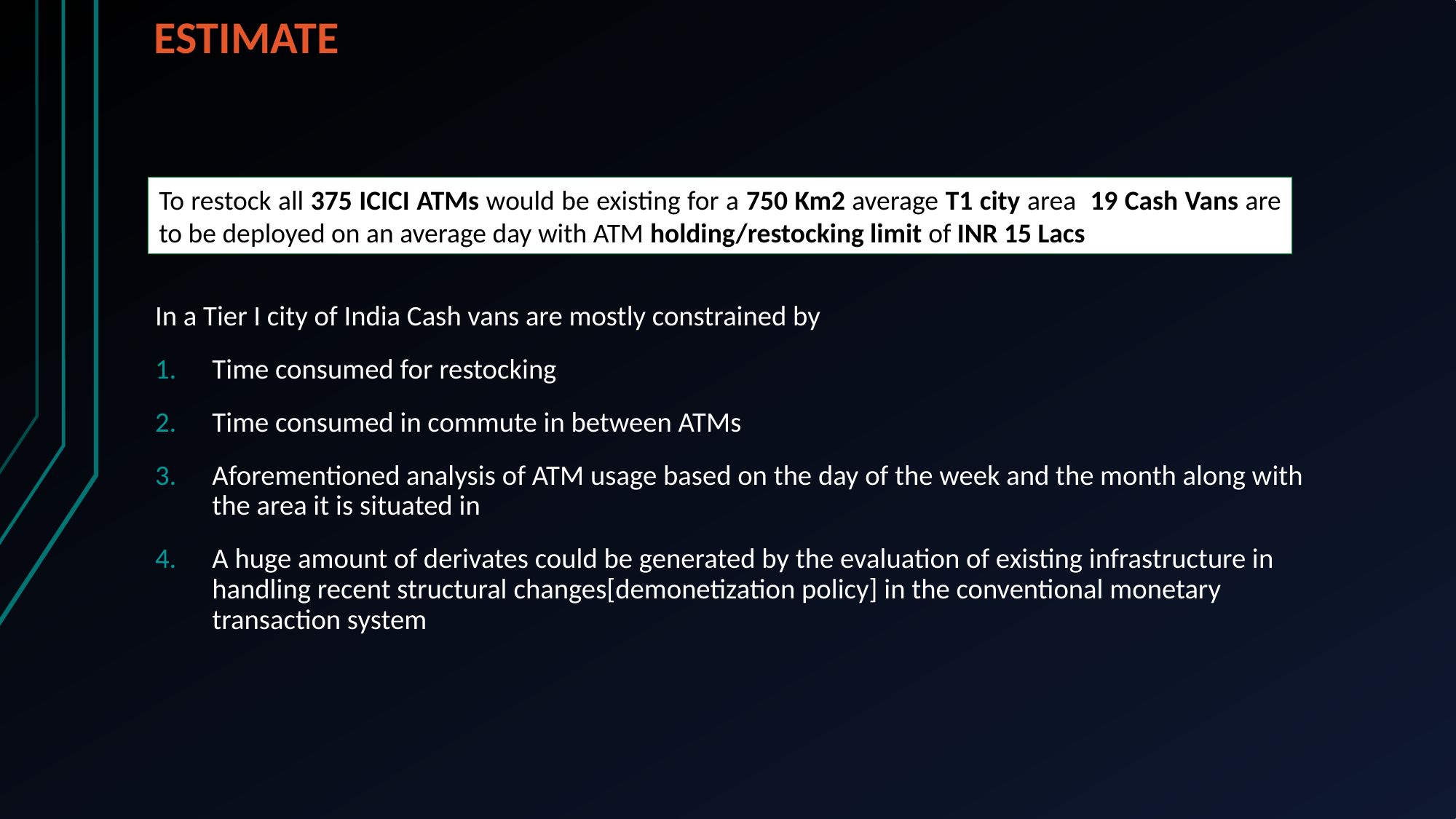

# ESTIMATE
To restock all 375 ICICI ATMs would be existing for a 750 Km2 average T1 city area  19 Cash Vans are to be deployed on an average day with ATM holding/restocking limit of INR 15 Lacs
In a Tier I city of India Cash vans are mostly constrained by
Time consumed for restocking
Time consumed in commute in between ATMs
Aforementioned analysis of ATM usage based on the day of the week and the month along with the area it is situated in
A huge amount of derivates could be generated by the evaluation of existing infrastructure in handling recent structural changes[demonetization policy] in the conventional monetary transaction system